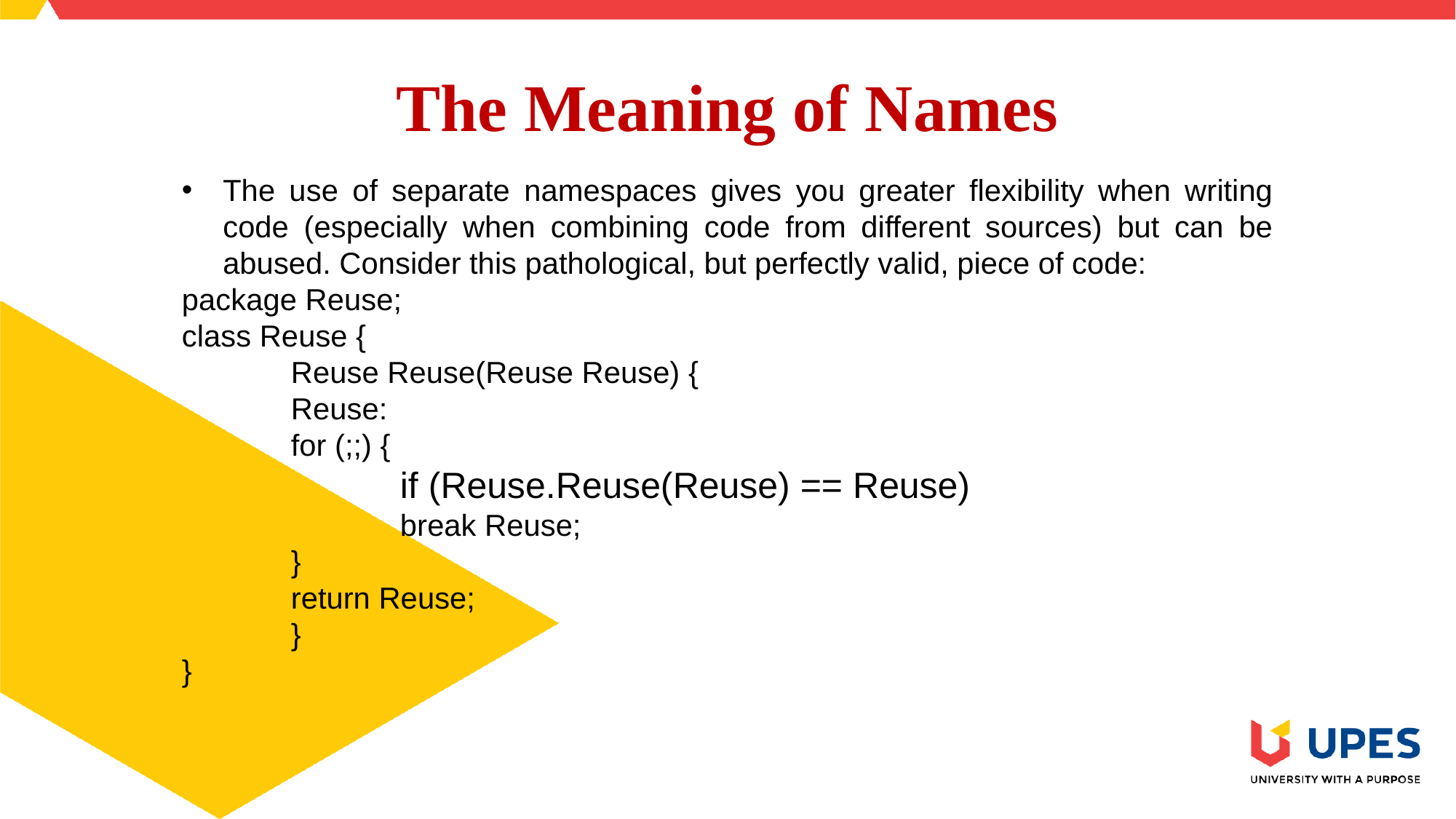

# The Meaning of Names
The use of separate namespaces gives you greater flexibility when writing code (especially when combining code from different sources) but can be abused. Consider this pathological, but perfectly valid, piece of code:
package Reuse;
class Reuse {
	Reuse Reuse(Reuse Reuse) {
	Reuse:
	for (;;) {
		if (Reuse.Reuse(Reuse) == Reuse)
		break Reuse;
	}
	return Reuse;
	}
}